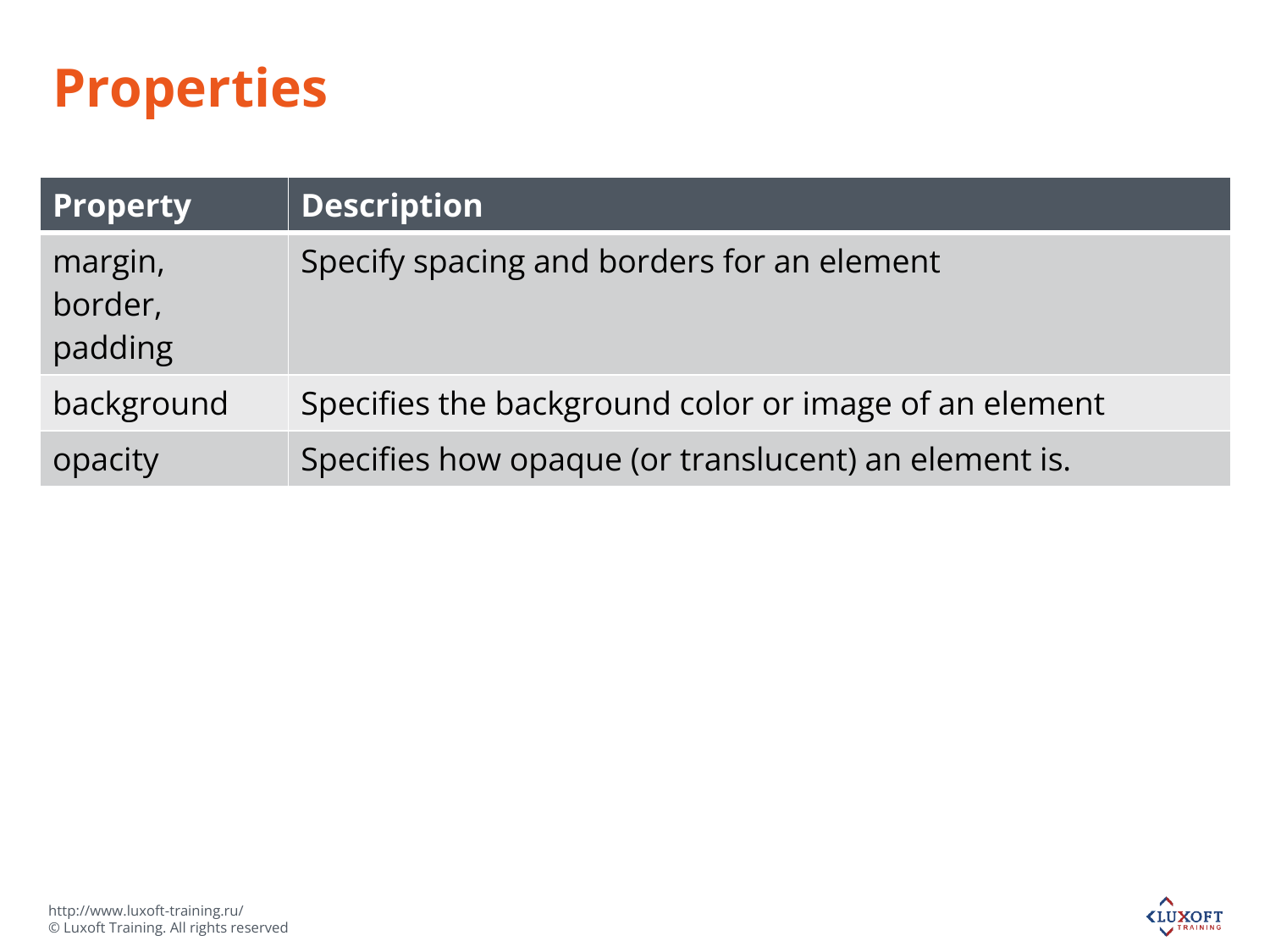

# Properties
| Property | Description |
| --- | --- |
| margin, border, padding | Specify spacing and borders for an element |
| background | Specifies the background color or image of an element |
| opacity | Specifies how opaque (or translucent) an element is. |